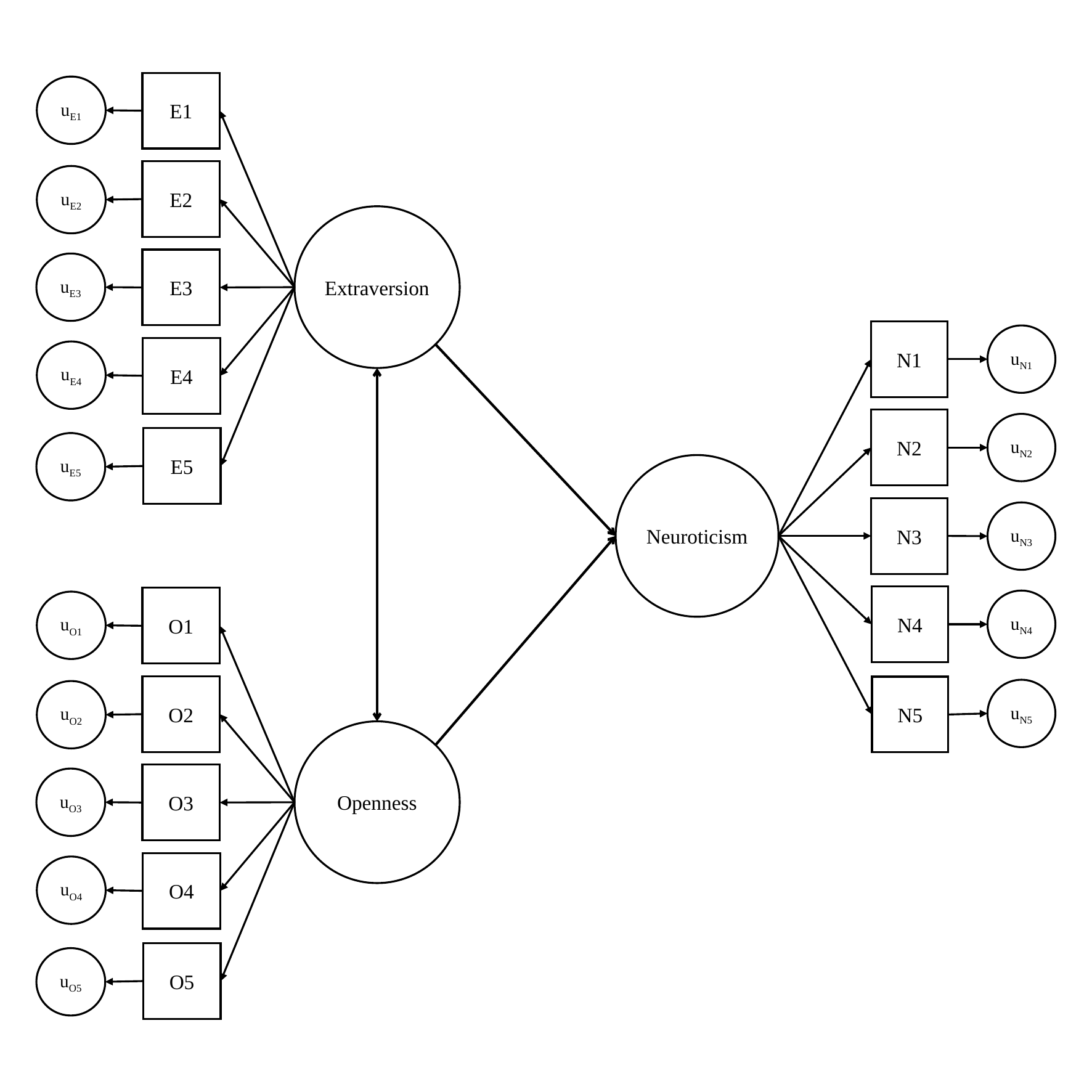

E1
uE1
E2
uE2
Extraversion
E3
uE3
E4
uE4
E5
uE5
N1
uN1
N2
uN2
Neuroticism
N3
uN3
N4
uN4
N5
uN5
O1
uO1
O2
uO2
Openness
O3
uO3
O4
uO4
O5
uO5